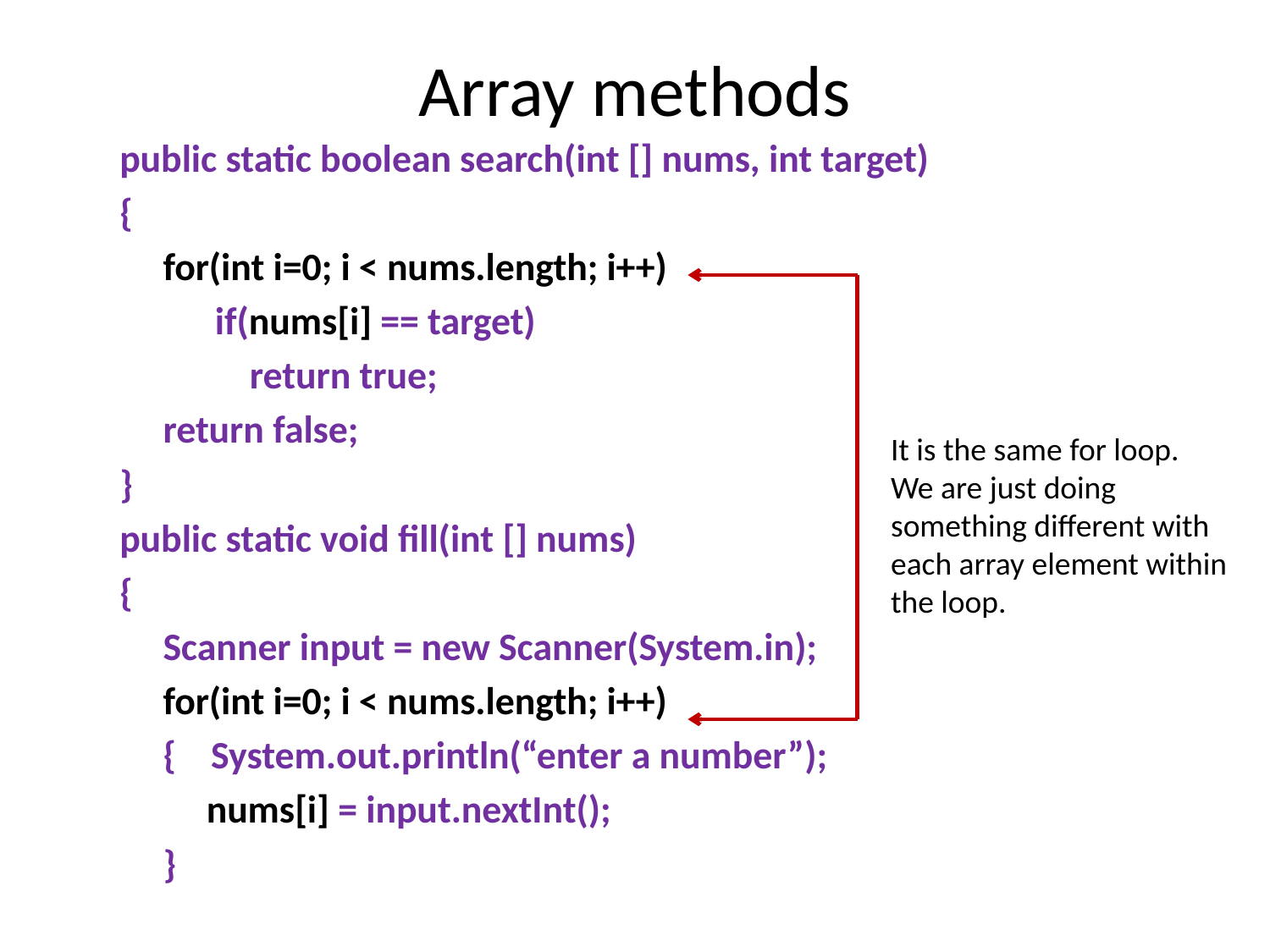

# Array methods
     public static boolean search(int [] nums, int target)
     {
          for(int i=0; i < nums.length; i++)
                if(nums[i] == target)
                    return true;
          return false;
     }
     public static void fill(int [] nums)
     {
          Scanner input = new Scanner(System.in);
          for(int i=0; i < nums.length; i++)
          {    System.out.println(“enter a number”);
               nums[i] = input.nextInt();
          }
It is the same for loop.
We are just doing something different with each array element within
the loop.